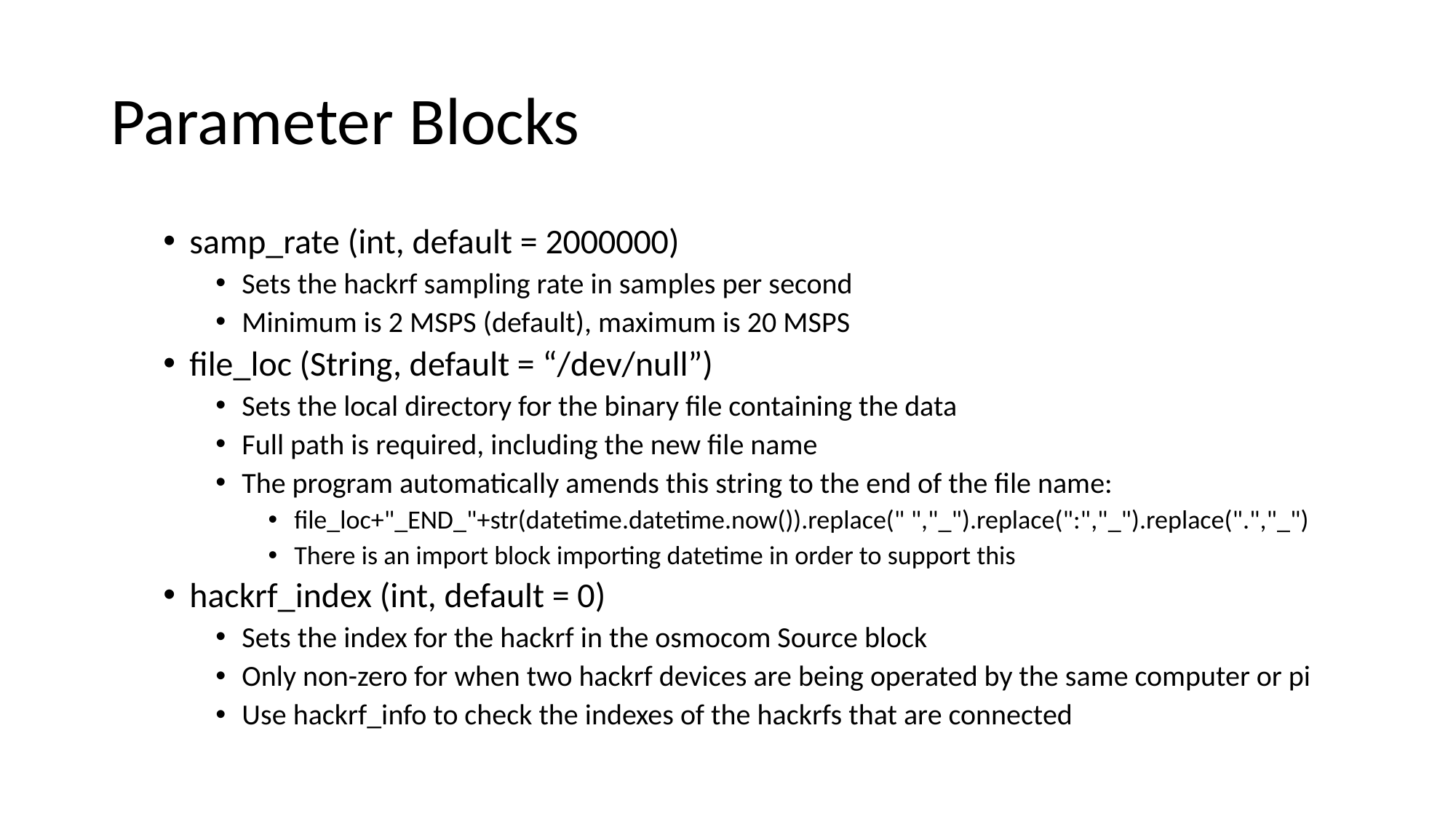

# Parameter Blocks
samp_rate (int, default = 2000000)
Sets the hackrf sampling rate in samples per second
Minimum is 2 MSPS (default), maximum is 20 MSPS
file_loc (String, default = “/dev/null”)
Sets the local directory for the binary file containing the data
Full path is required, including the new file name
The program automatically amends this string to the end of the file name:
file_loc+"_END_"+str(datetime.datetime.now()).replace(" ","_").replace(":","_").replace(".","_")
There is an import block importing datetime in order to support this
hackrf_index (int, default = 0)
Sets the index for the hackrf in the osmocom Source block
Only non-zero for when two hackrf devices are being operated by the same computer or pi
Use hackrf_info to check the indexes of the hackrfs that are connected